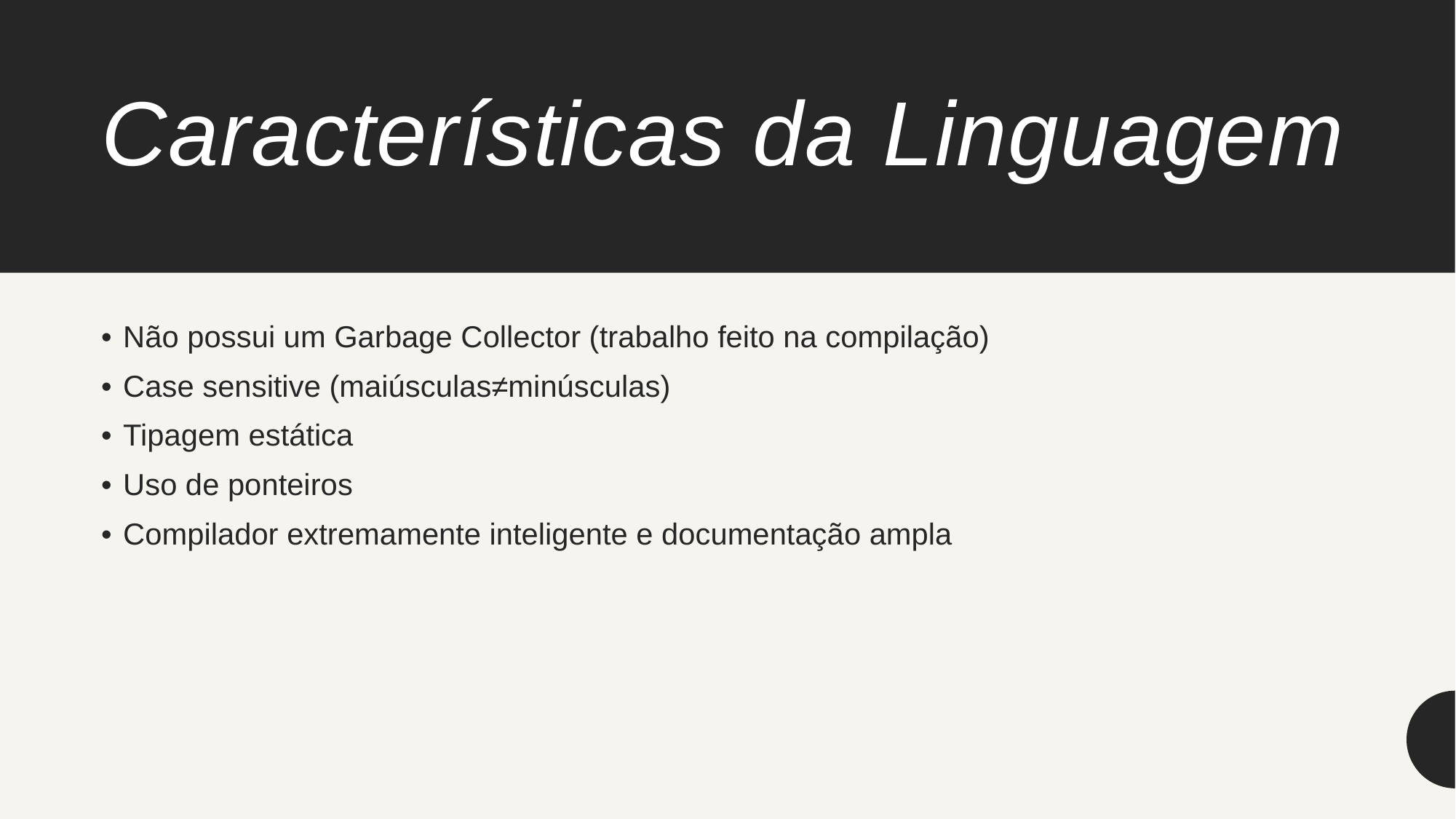

# Características da Linguagem
Não possui um Garbage Collector (trabalho feito na compilação)
Case sensitive (maiúsculas≠minúsculas)
Tipagem estática
Uso de ponteiros
Compilador extremamente inteligente e documentação ampla